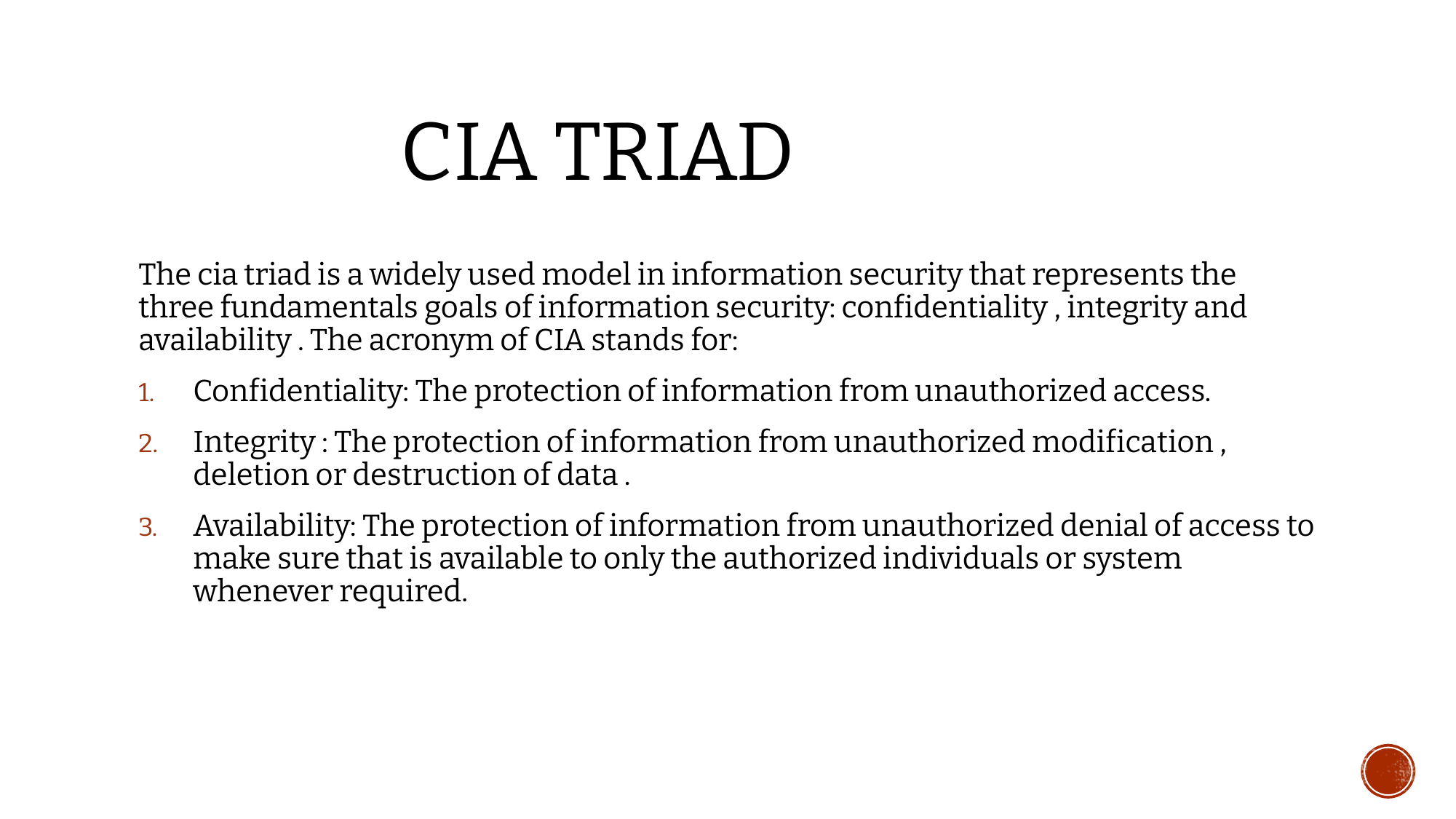

# Cia triad
The cia triad is a widely used model in information security that represents the three fundamentals goals of information security: confidentiality , integrity and availability . The acronym of CIA stands for:
Confidentiality: The protection of information from unauthorized access.
Integrity : The protection of information from unauthorized modification , deletion or destruction of data .
Availability: The protection of information from unauthorized denial of access to make sure that is available to only the authorized individuals or system whenever required.